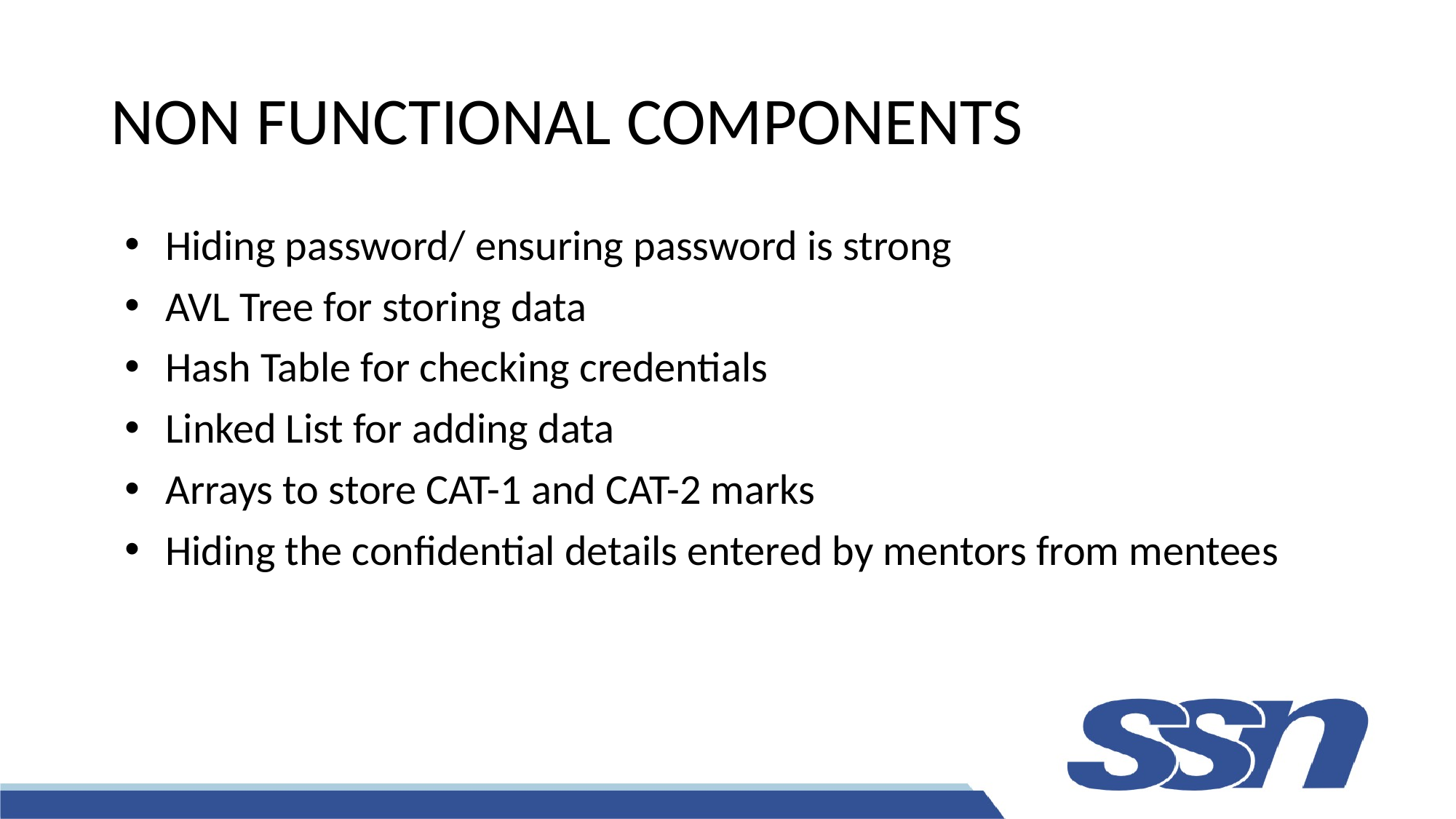

# NON FUNCTIONAL COMPONENTS
Hiding password/ ensuring password is strong
AVL Tree for storing data
Hash Table for checking credentials
Linked List for adding data
Arrays to store CAT-1 and CAT-2 marks
Hiding the confidential details entered by mentors from mentees